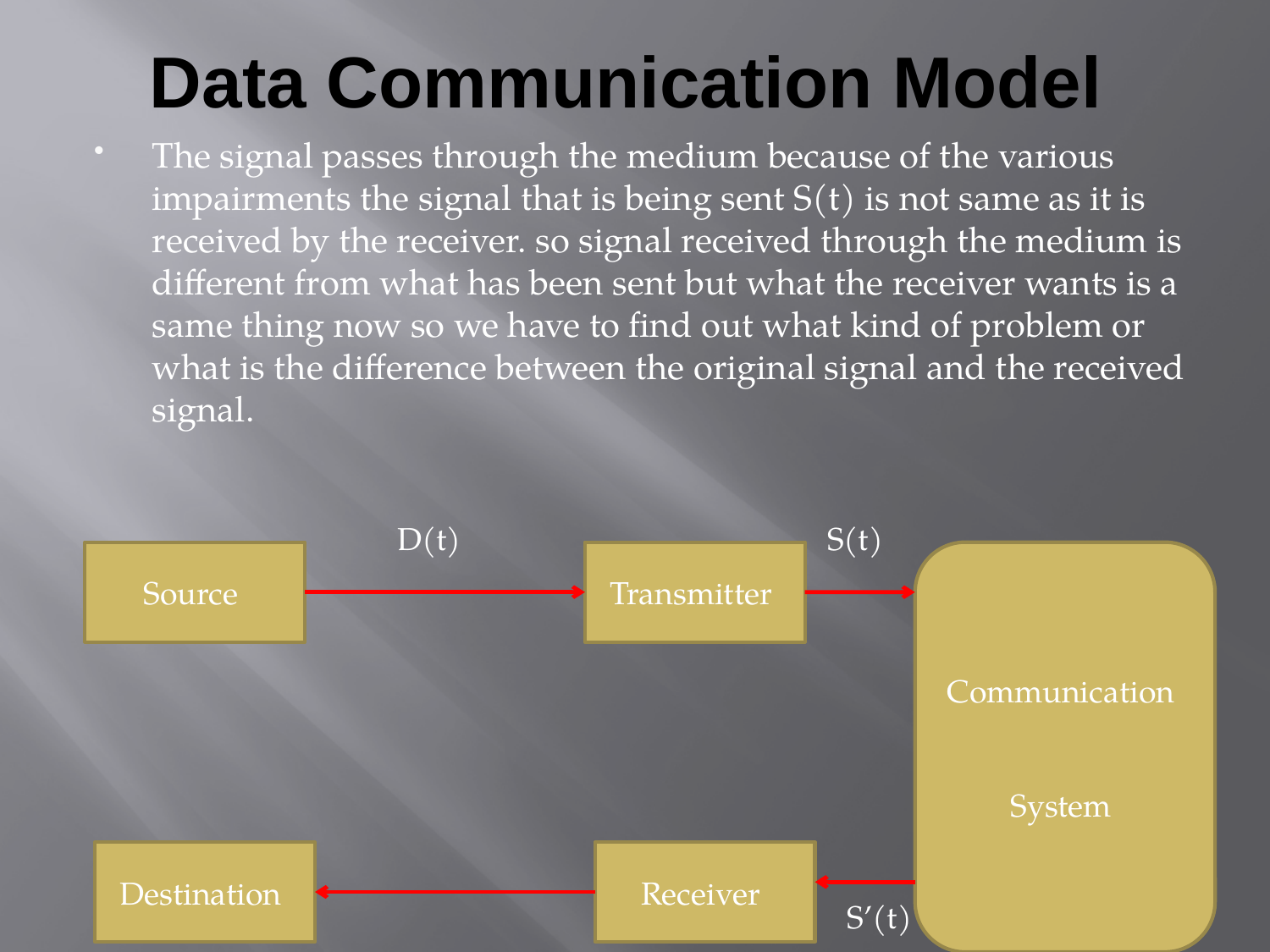

# Data Communication Model
The signal passes through the medium because of the various impairments the signal that is being sent S(t) is not same as it is received by the receiver. so signal received through the medium is different from what has been sent but what the receiver wants is a same thing now so we have to find out what kind of problem or what is the difference between the original signal and the received signal.
D(t)
S(t)
Source
Transmitter
Communication

System
Destination
Receiver
S’(t)